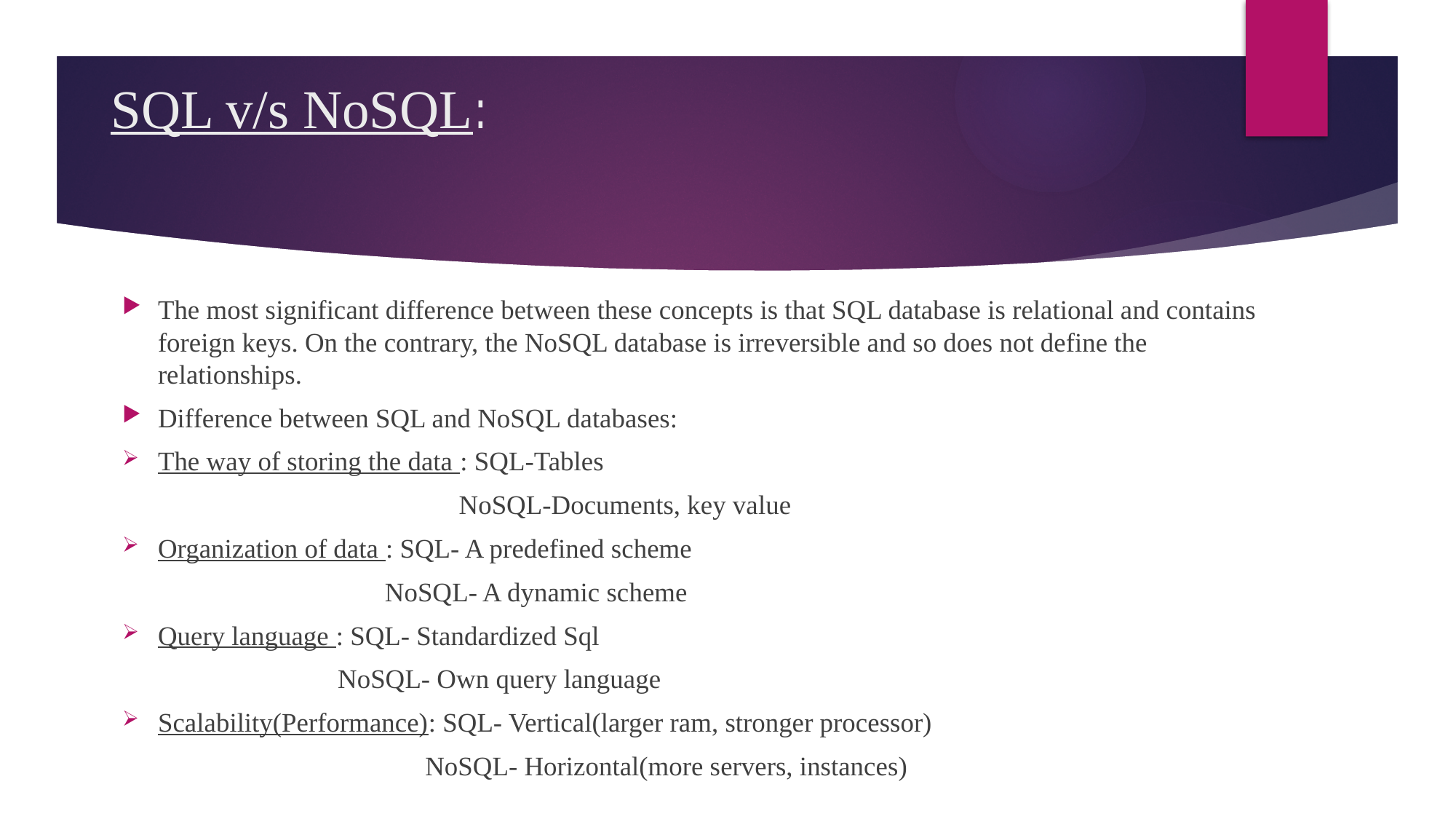

# SQL v/s NoSQL:
The most significant difference between these concepts is that SQL database is relational and contains foreign keys. On the contrary, the NoSQL database is irreversible and so does not define the relationships.
Difference between SQL and NoSQL databases:
The way of storing the data : SQL-Tables
                                                  NoSQL-Documents, key value
Organization of data : SQL- A predefined scheme
                                       NoSQL- A dynamic scheme
Query language : SQL- Standardized Sql
                                NoSQL- Own query language
Scalability(Performance): SQL- Vertical(larger ram, stronger processor)
                                             NoSQL- Horizontal(more servers, instances)